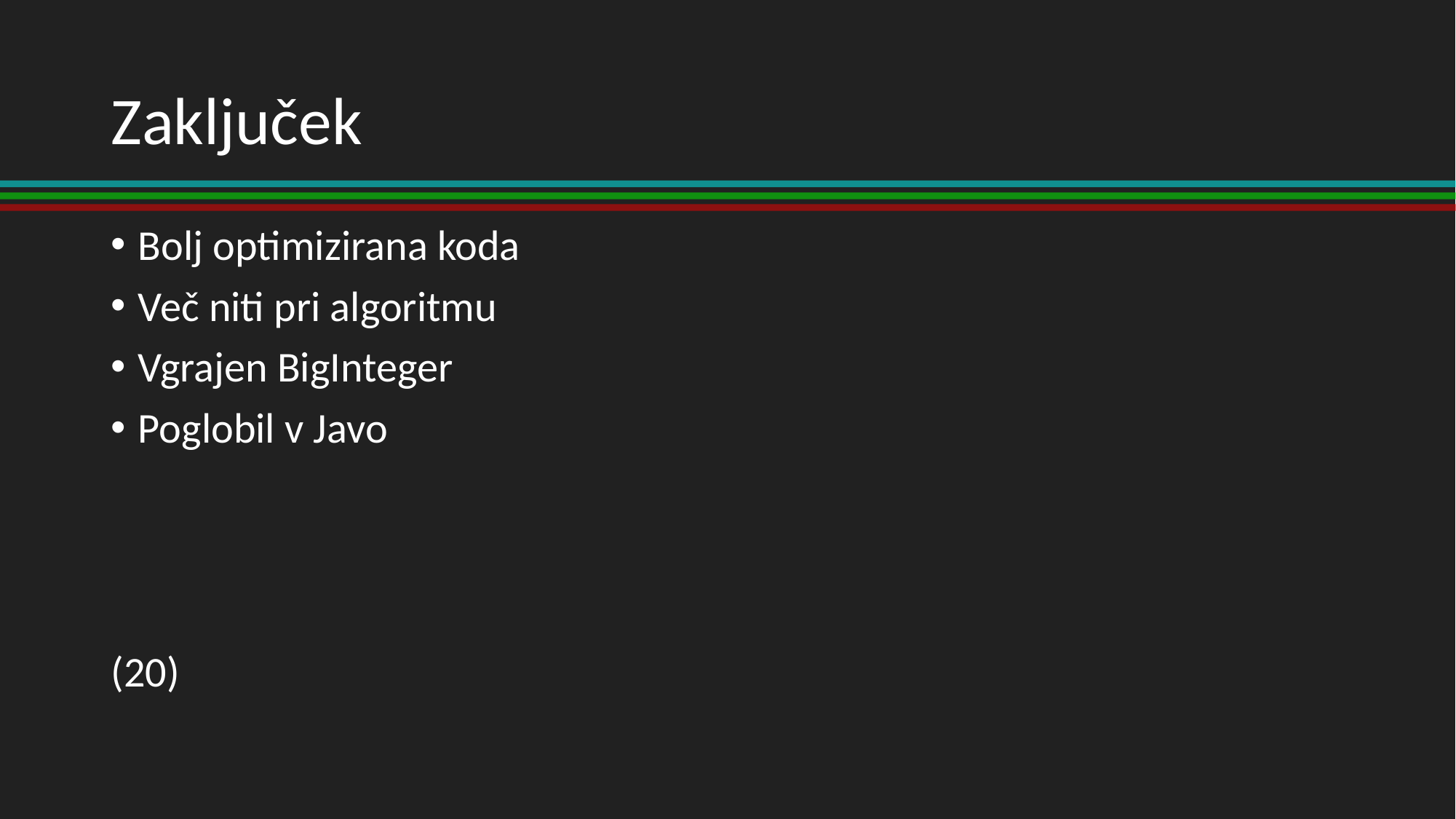

# Zaključek
Bolj optimizirana koda
Več niti pri algoritmu
Vgrajen BigInteger
Poglobil v Javo

(20)